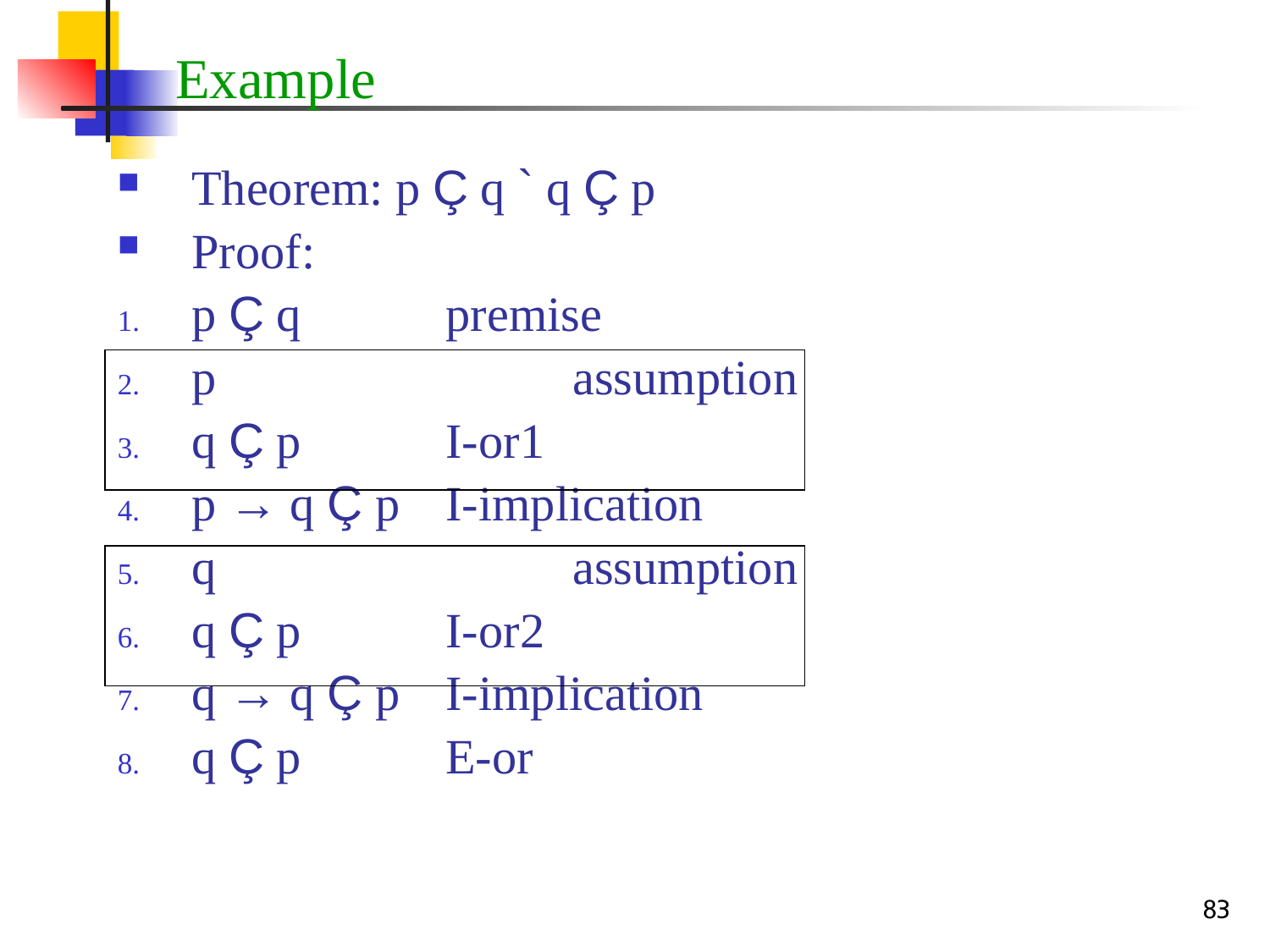

# Example
Theorem: p Ç q ` q Ç p
Proof:
p Ç q		premise
p			assumption
q Ç p		I-or1
p → q Ç p	I-implication
q			assumption
q Ç p		I-or2
q → q Ç p	I-implication
q Ç p		E-or

83